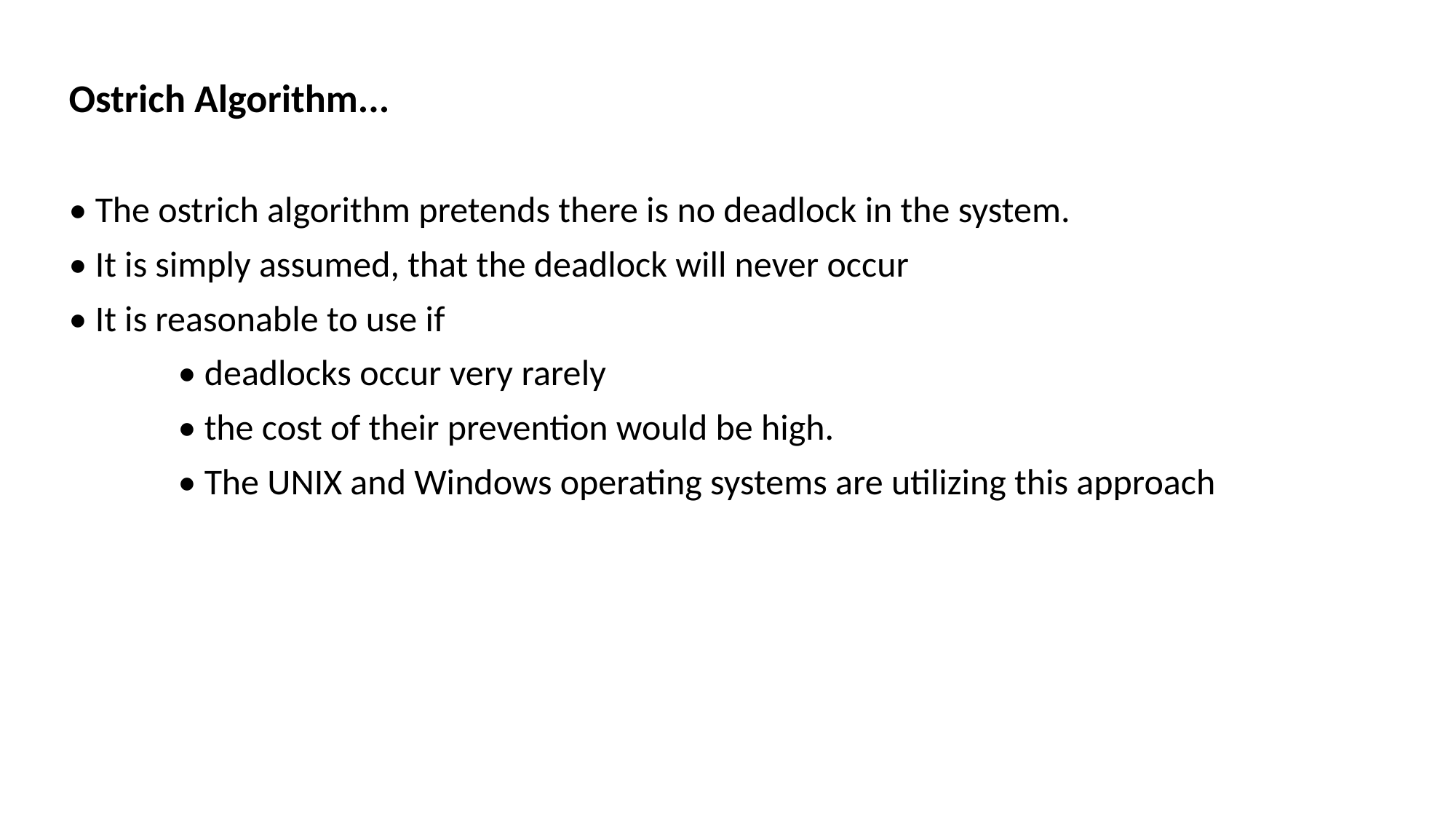

Ostrich Algorithm...

• The ostrich algorithm pretends there is no deadlock in the system.
• It is simply assumed, that the deadlock will never occur
• It is reasonable to use if
	• deadlocks occur very rarely
	• the cost of their prevention would be high.
	• The UNIX and Windows operating systems are utilizing this approach